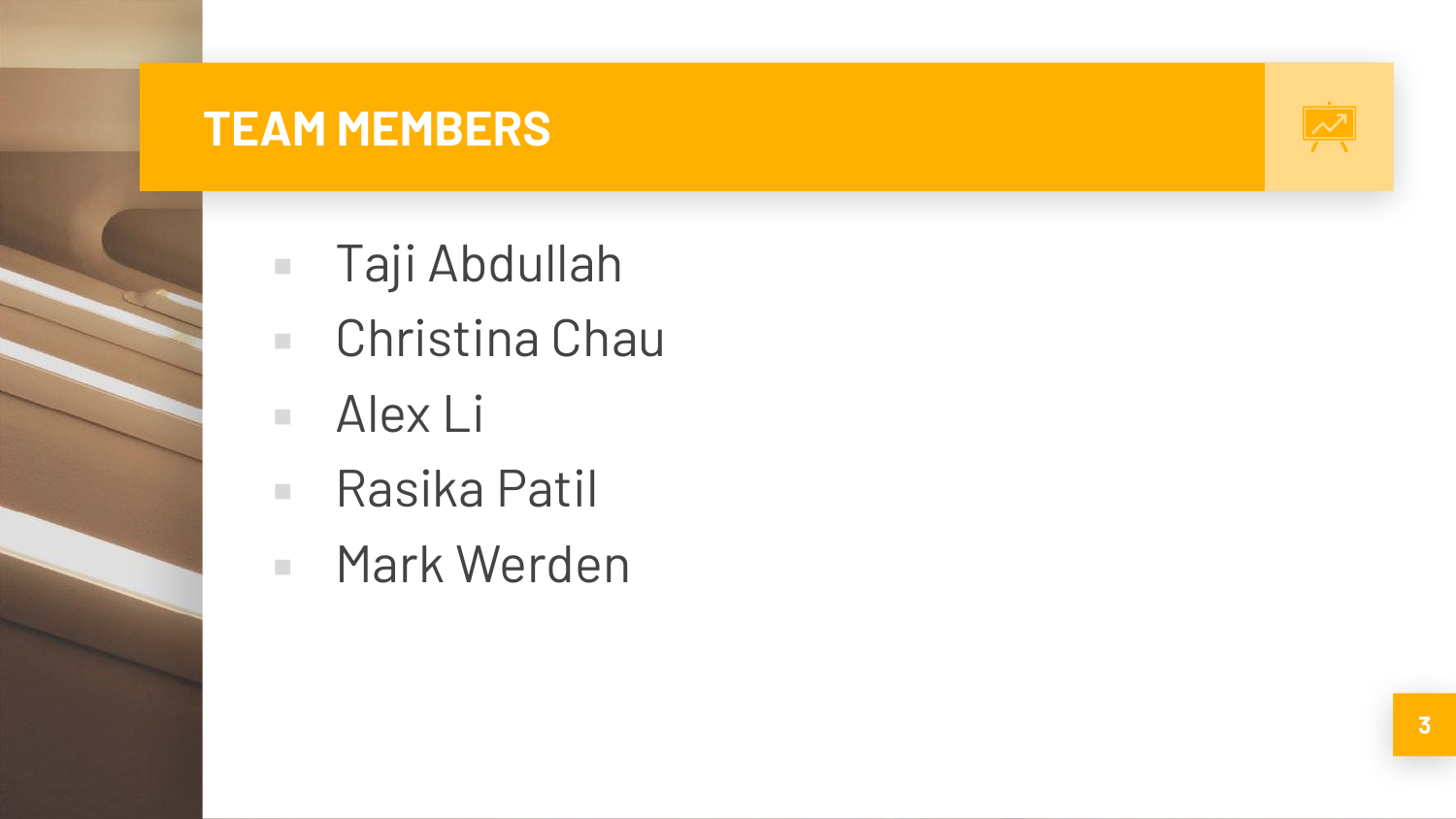

# TEAM MEMBERS

Taji Abdullah
Christina Chau
Alex Li
Rasika Patil
Mark Werden
3